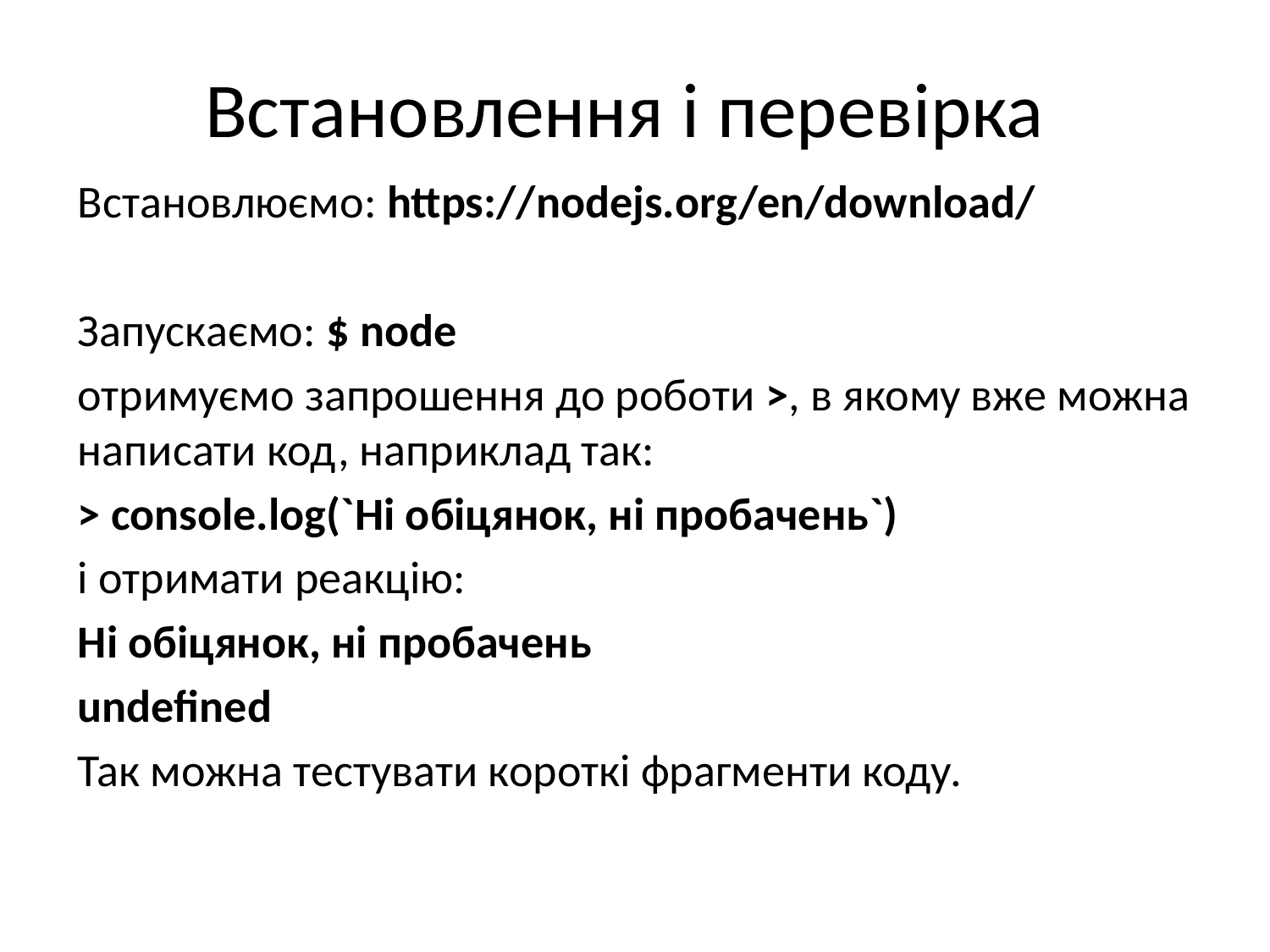

# Встановлення і перевірка
Встановлюємо: https://nodejs.org/en/download/

Запускаємо: $ node
отримуємо запрошення до роботи >, в якому вже можна написати код, наприклад так:
> console.log(`Ні обіцянок, ні пробачень`)
і отримати реакцію:
Ні обіцянок, ні пробачень
undefined
Так можна тестувати короткі фрагменти коду.